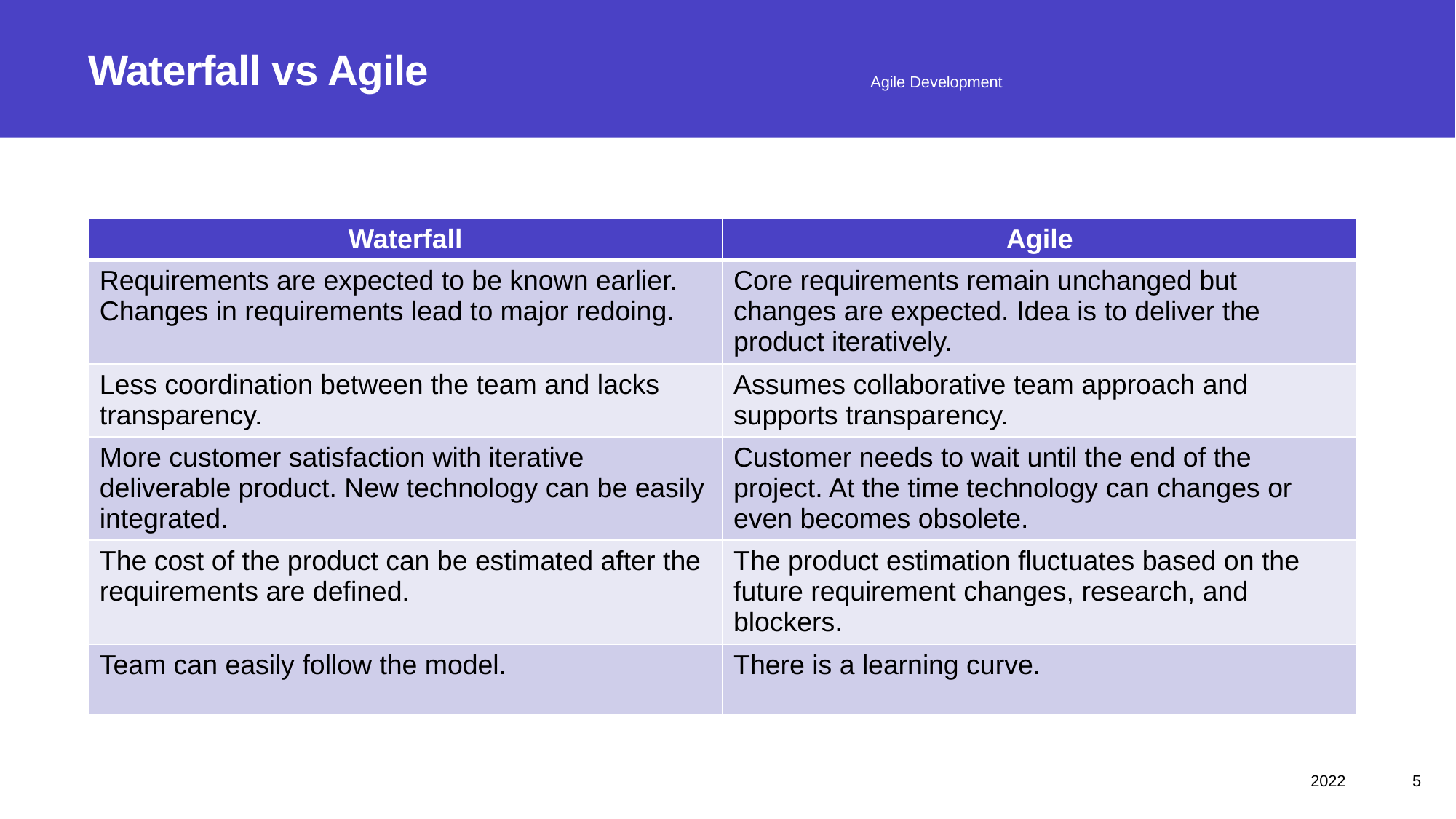

# Waterfall vs Agile
Agile Development
| Waterfall | Agile |
| --- | --- |
| Requirements are expected to be known earlier. Changes in requirements lead to major redoing. | Core requirements remain unchanged but changes are expected. Idea is to deliver the product iteratively. |
| Less coordination between the team and lacks transparency. | Assumes collaborative team approach and supports transparency. |
| More customer satisfaction with iterative deliverable product. New technology can be easily integrated. | Customer needs to wait until the end of the project. At the time technology can changes or even becomes obsolete. |
| The cost of the product can be estimated after the requirements are defined. | The product estimation fluctuates based on the future requirement changes, research, and blockers. |
| Team can easily follow the model. | There is a learning curve. |
2022
5